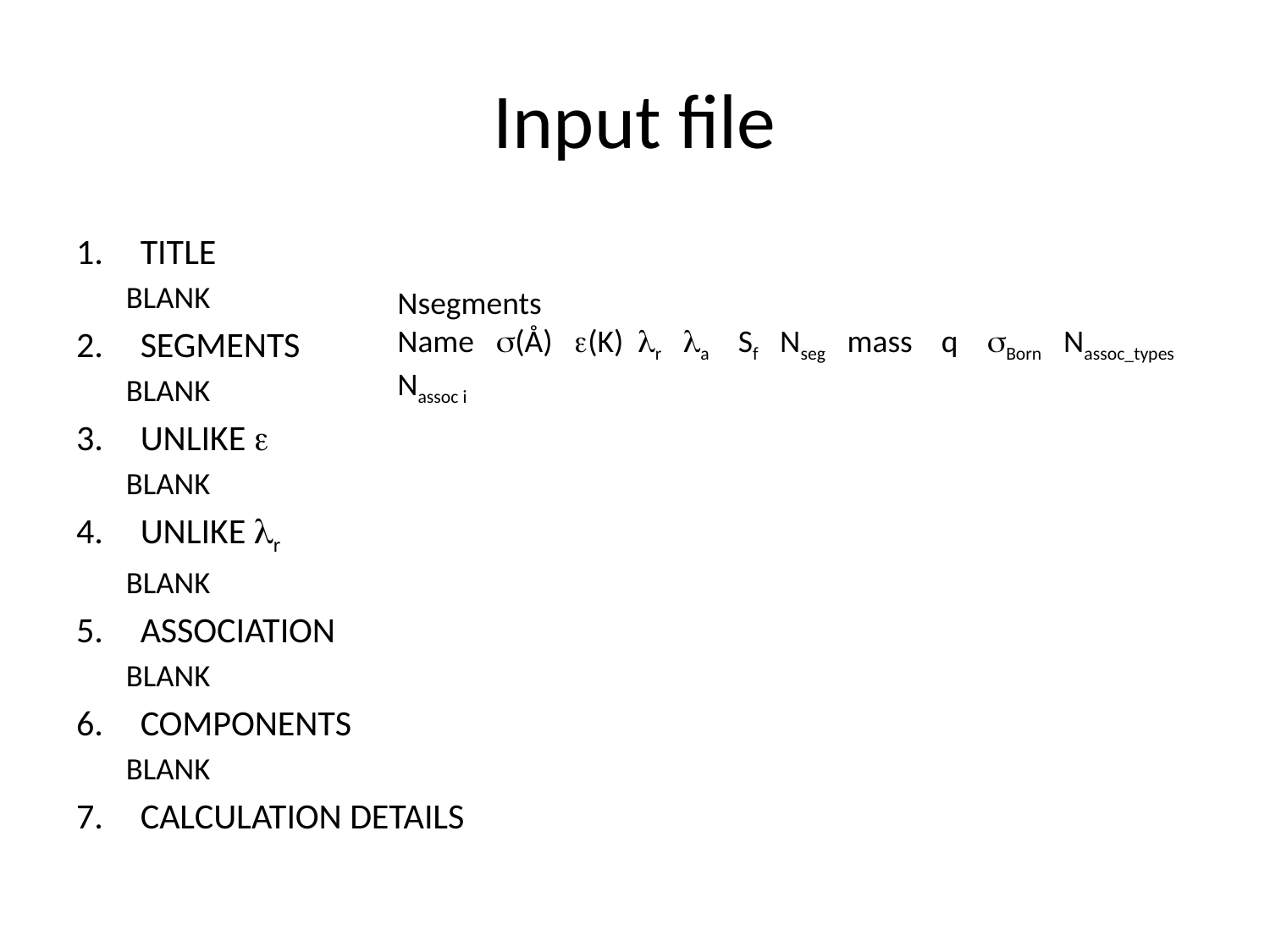

# Input file
TITLE
BLANK
SEGMENTS
BLANK
UNLIKE ε
BLANK
UNLIKE λr
BLANK
ASSOCIATION
BLANK
COMPONENTS
BLANK
CALCULATION DETAILS
Nsegments
Name   σ(Å)   ε(K)  λr   λa    Sf   Nseg   mass    q    σBorn   Nassoc_types
Nassoc i